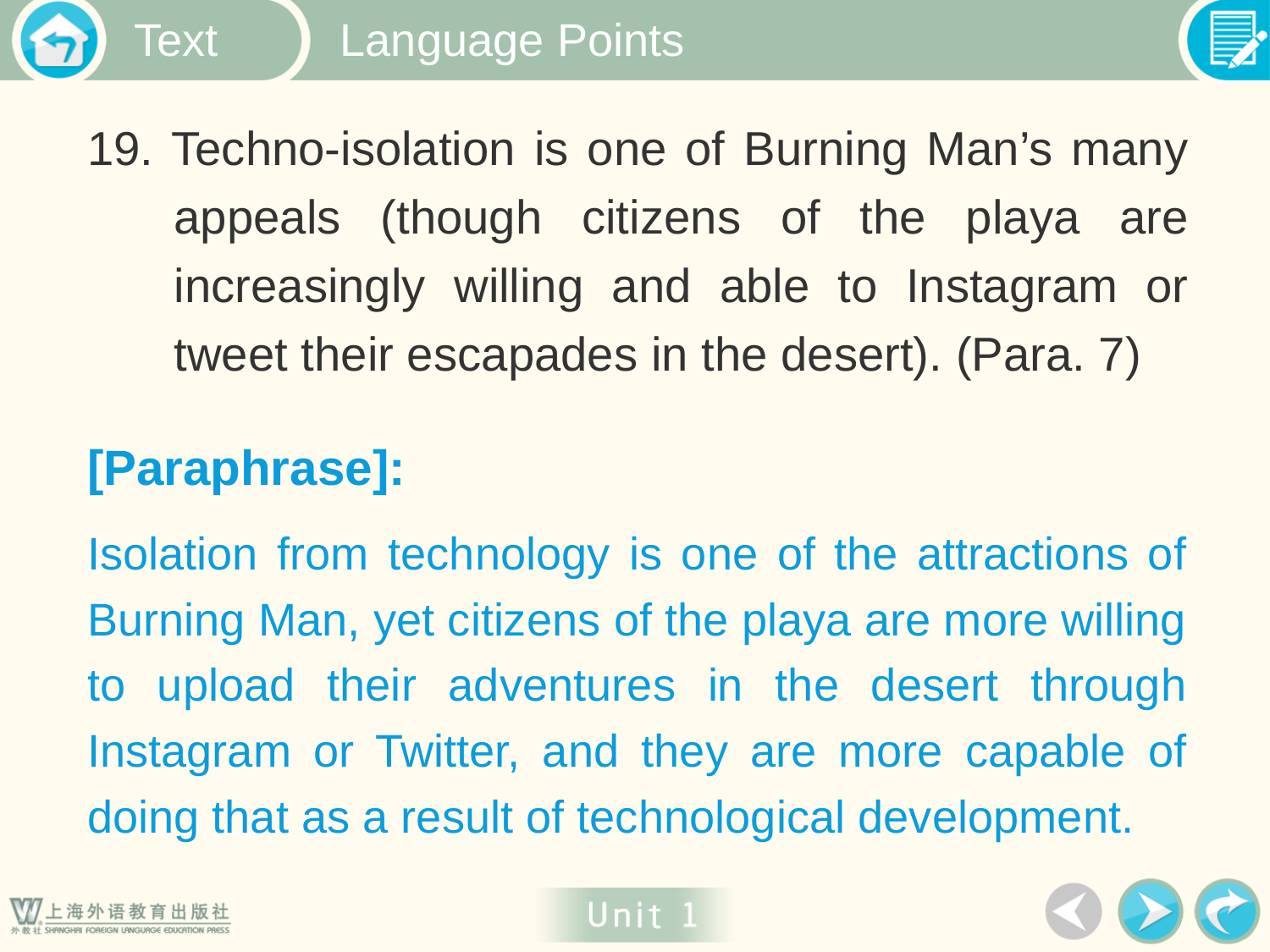

Language Points
19. Techno-isolation is one of Burning Man’s many appeals (though citizens of the playa are increasingly willing and able to Instagram or tweet their escapades in the desert). (Para. 7)

[Paraphrase]:
Isolation from technology is one of the attractions of Burning Man, yet citizens of the playa are more willing to upload their adventures in the desert through Instagram or Twitter, and they are more capable of doing that as a result of technological development.